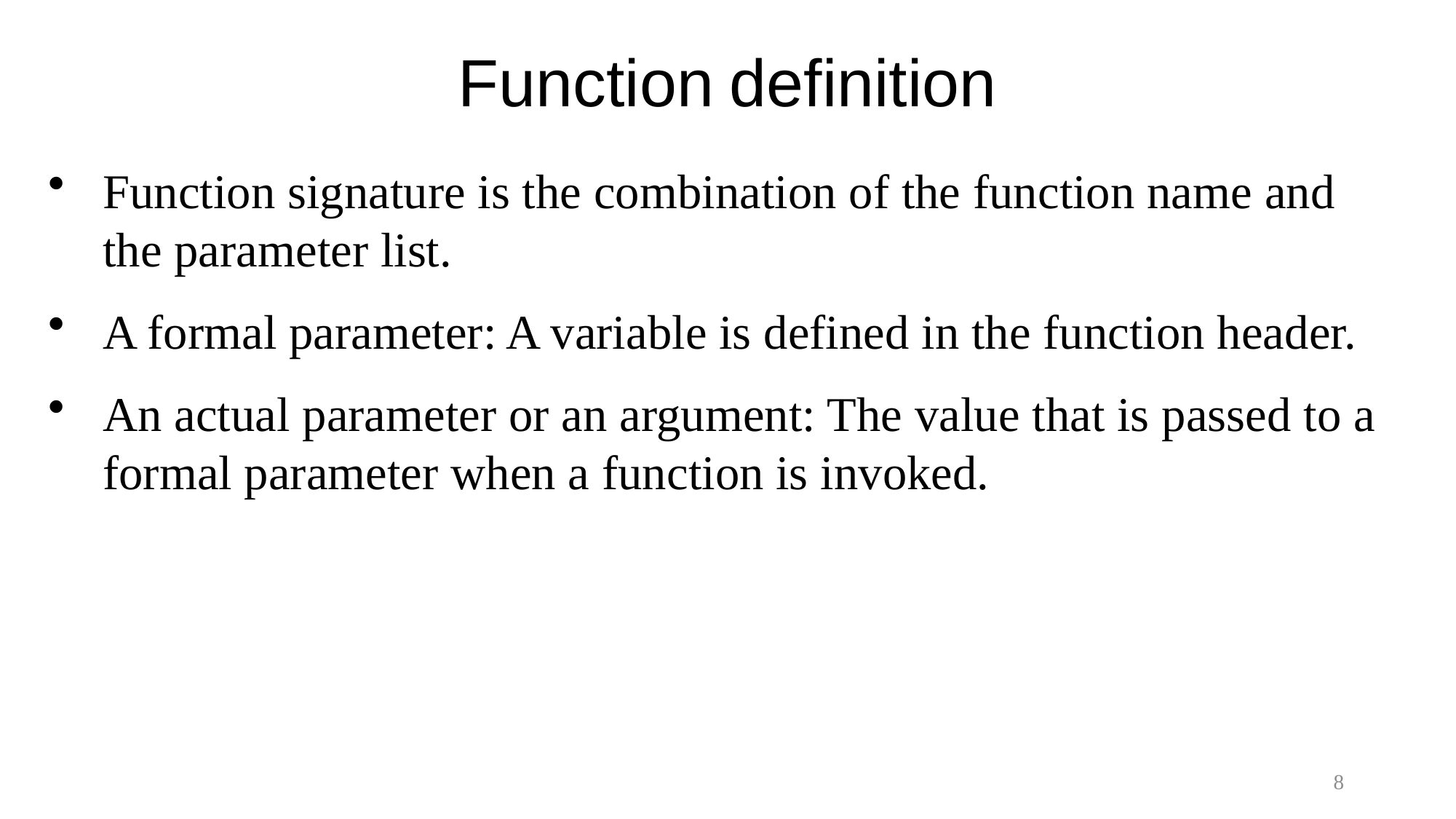

# Function definition
Function signature is the combination of the function name and the parameter list.
A formal parameter: A variable is defined in the function header.
An actual parameter or an argument: The value that is passed to a formal parameter when a function is invoked.
8